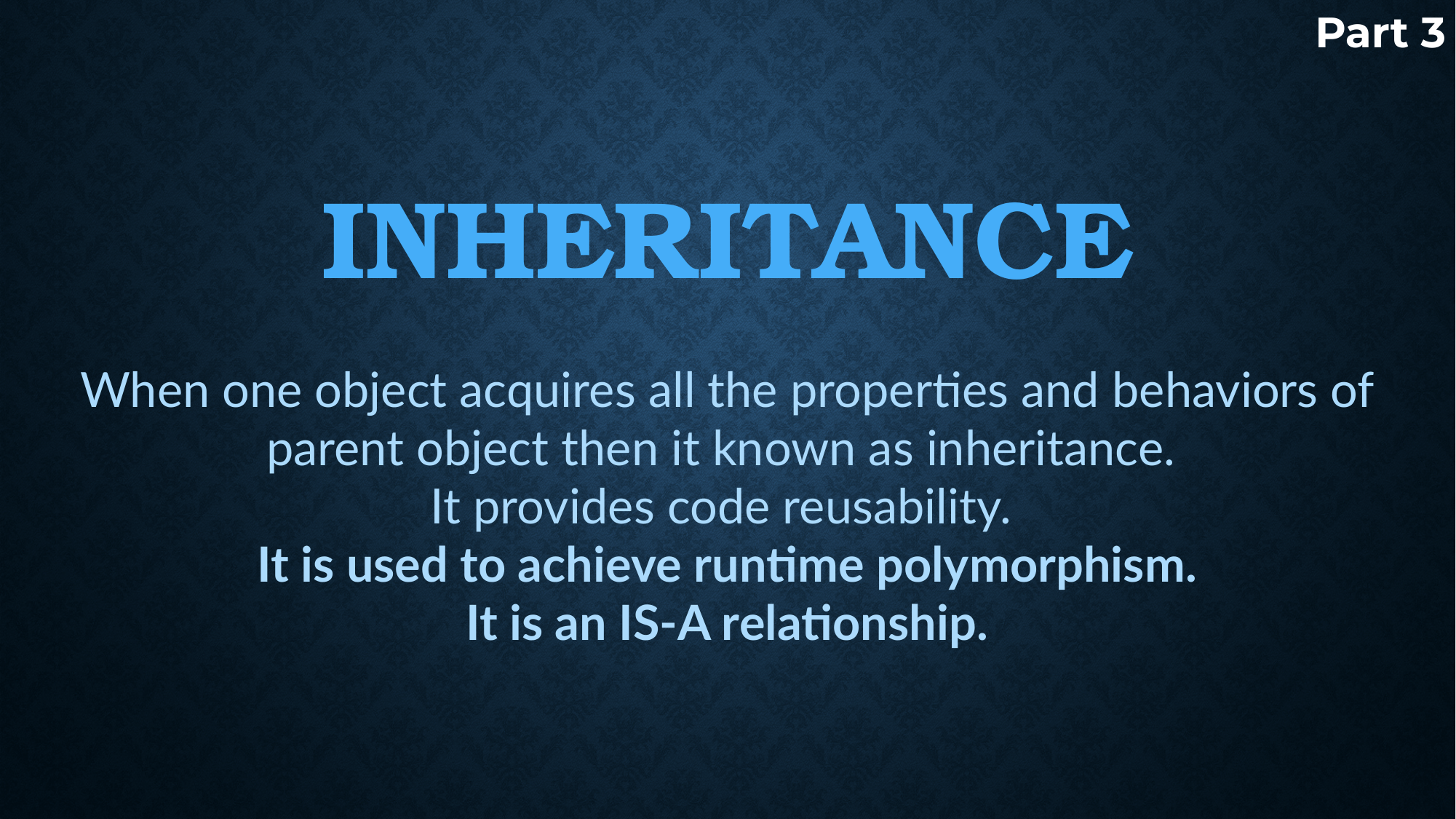

# Inheritance When one object acquires all the properties and behaviors of parent object then it known as inheritance. It provides code reusability. It is used to achieve runtime polymorphism. It is an IS-A relationship.
Part 3